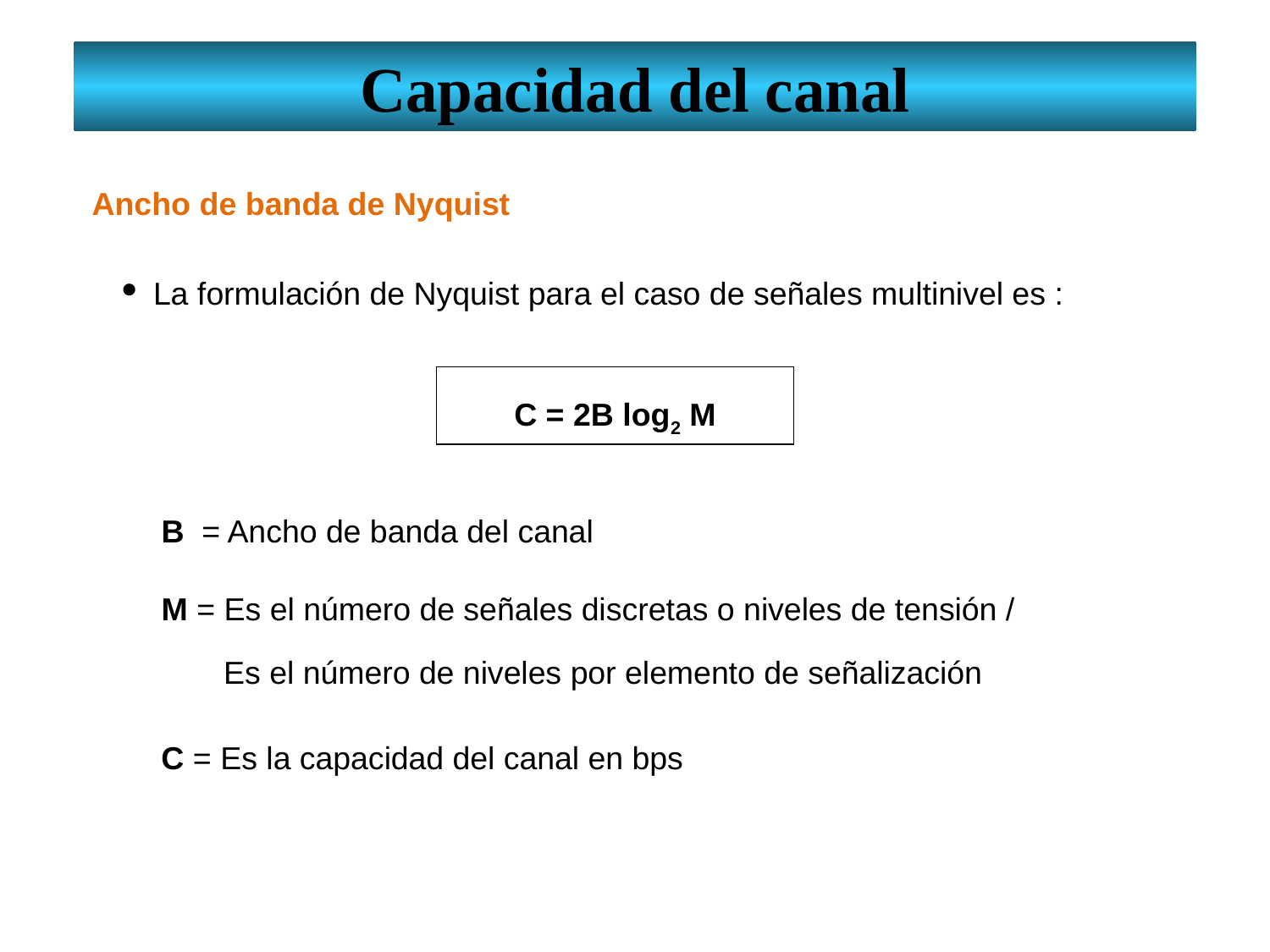

Capacidad del canal
Ancho de banda de Nyquist
La formulación de Nyquist para el caso de señales multinivel es :
C = 2B log2 M
B  = Ancho de banda del canal
M = Es el número de señales discretas o niveles de tensión /
       Es el número de niveles por elemento de señalización
C = Es la capacidad del canal en bps